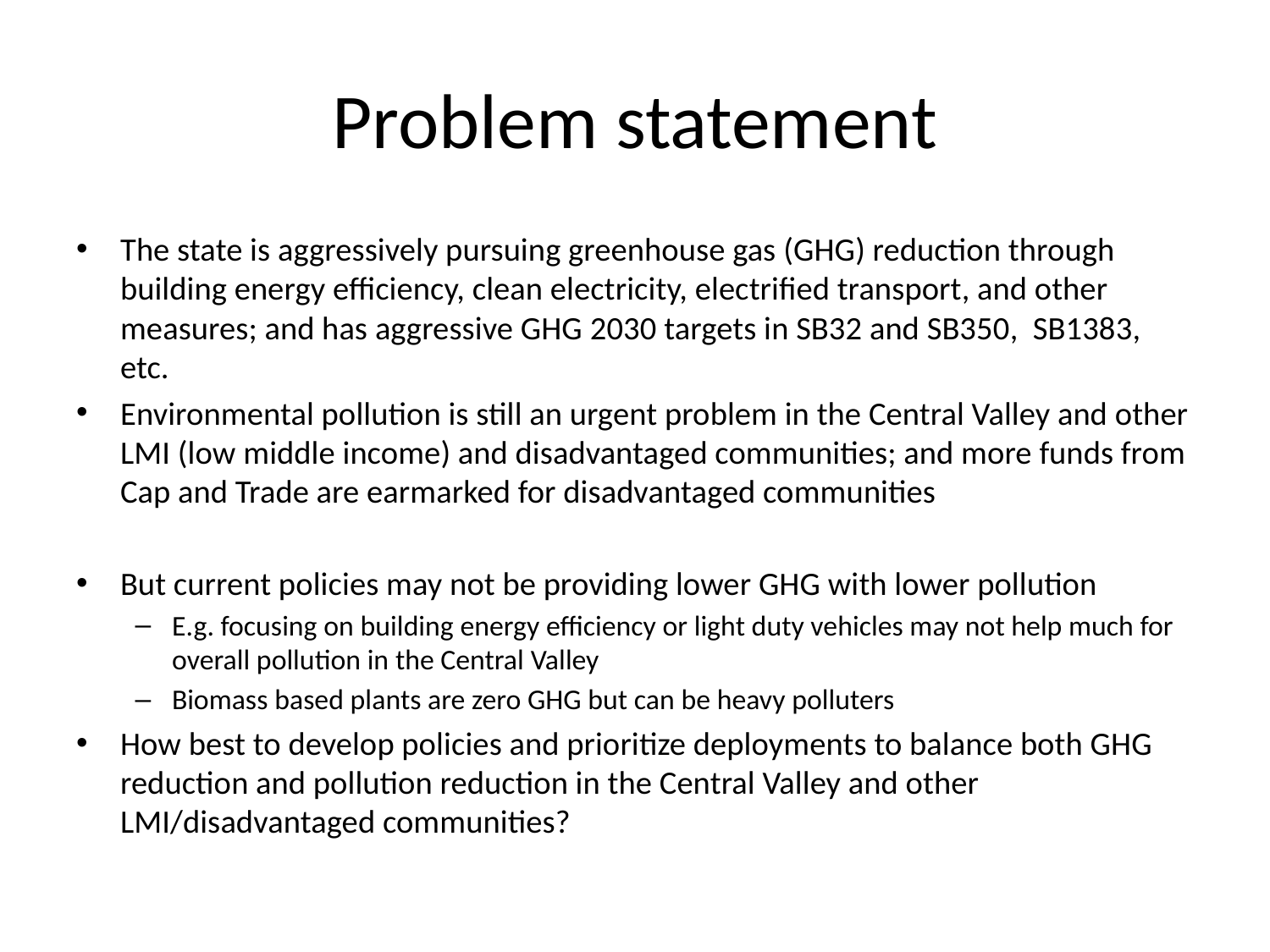

# Problem statement
The state is aggressively pursuing greenhouse gas (GHG) reduction through building energy efficiency, clean electricity, electrified transport, and other measures; and has aggressive GHG 2030 targets in SB32 and SB350,  SB1383, etc.
Environmental pollution is still an urgent problem in the Central Valley and other LMI (low middle income) and disadvantaged communities; and more funds from Cap and Trade are earmarked for disadvantaged communities

But current policies may not be providing lower GHG with lower pollution
E.g. focusing on building energy efficiency or light duty vehicles may not help much for overall pollution in the Central Valley
Biomass based plants are zero GHG but can be heavy polluters
How best to develop policies and prioritize deployments to balance both GHG reduction and pollution reduction in the Central Valley and other LMI/disadvantaged communities?